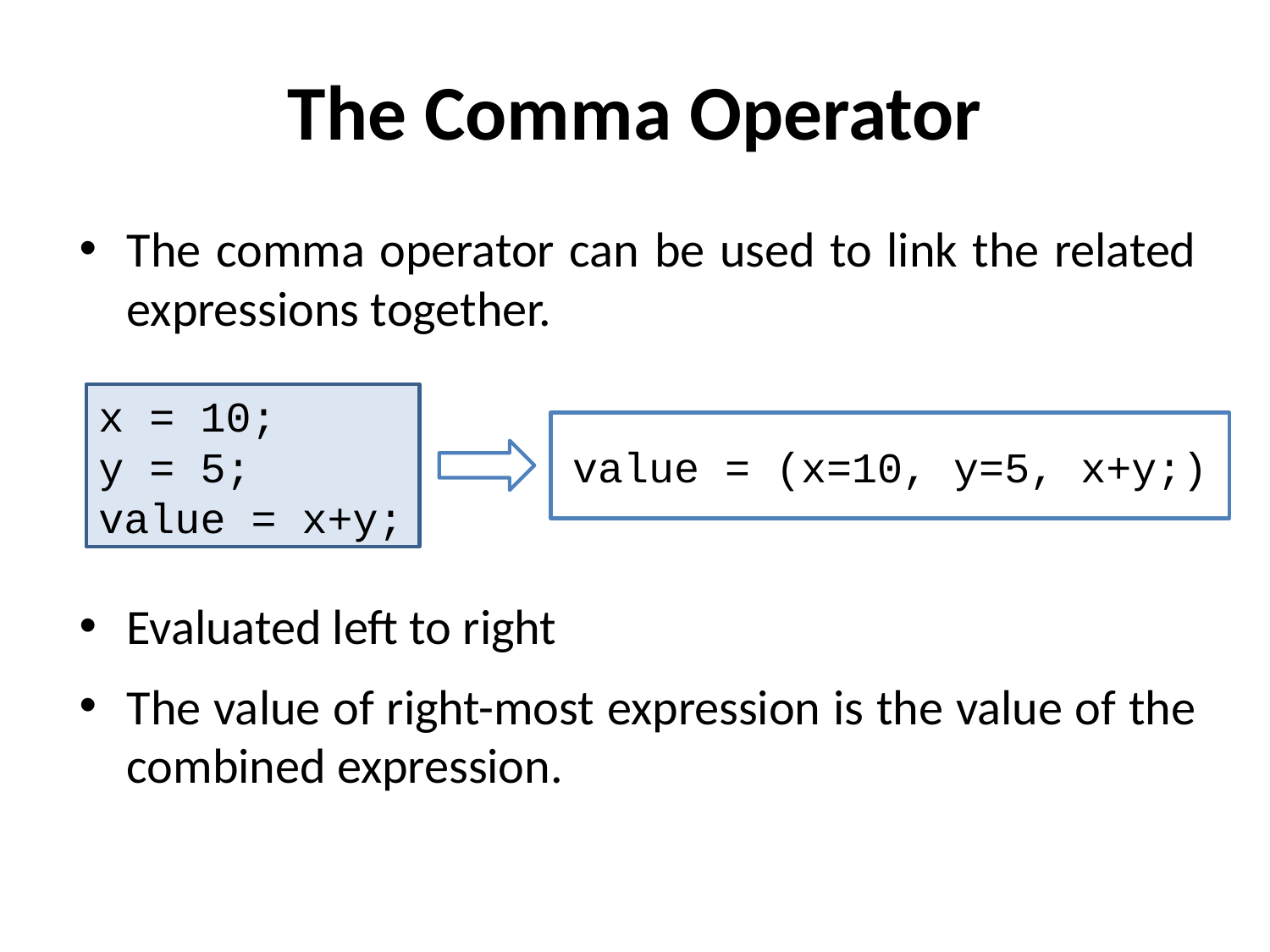

# The Comma Operator
The comma operator can be used to link the related expressions together.

Evaluated left to right
The value of right-most expression is the value of the combined expression.
x = 10;
y = 5;
value = x+y;
value = (x=10, y=5, x+y;)